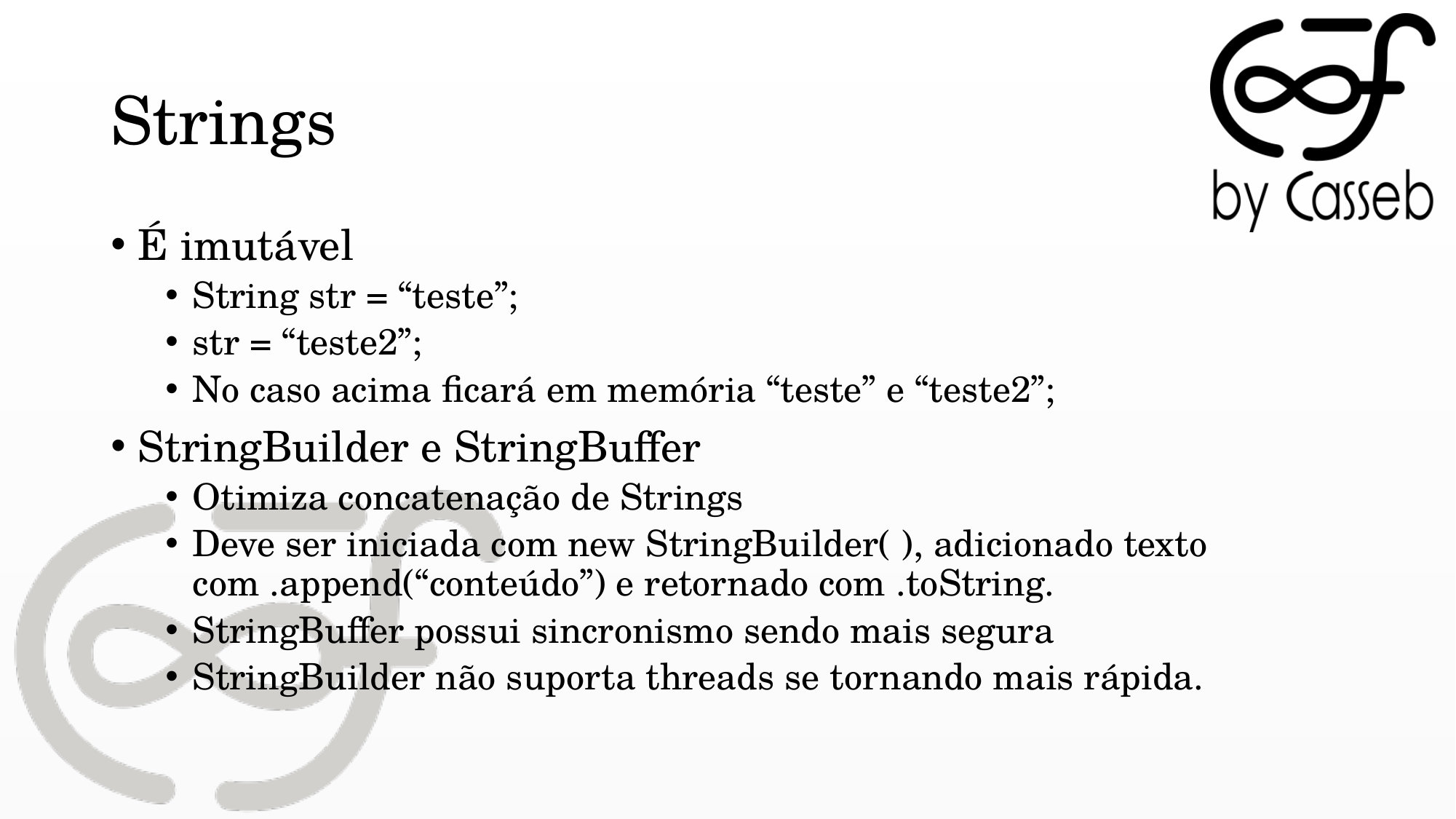

# Strings
É imutável
String str = “teste”;
str = “teste2”;
No caso acima ficará em memória “teste” e “teste2”;
StringBuilder e StringBuffer
Otimiza concatenação de Strings
Deve ser iniciada com new StringBuilder( ), adicionado texto com .append(“conteúdo”) e retornado com .toString.
StringBuffer possui sincronismo sendo mais segura
StringBuilder não suporta threads se tornando mais rápida.